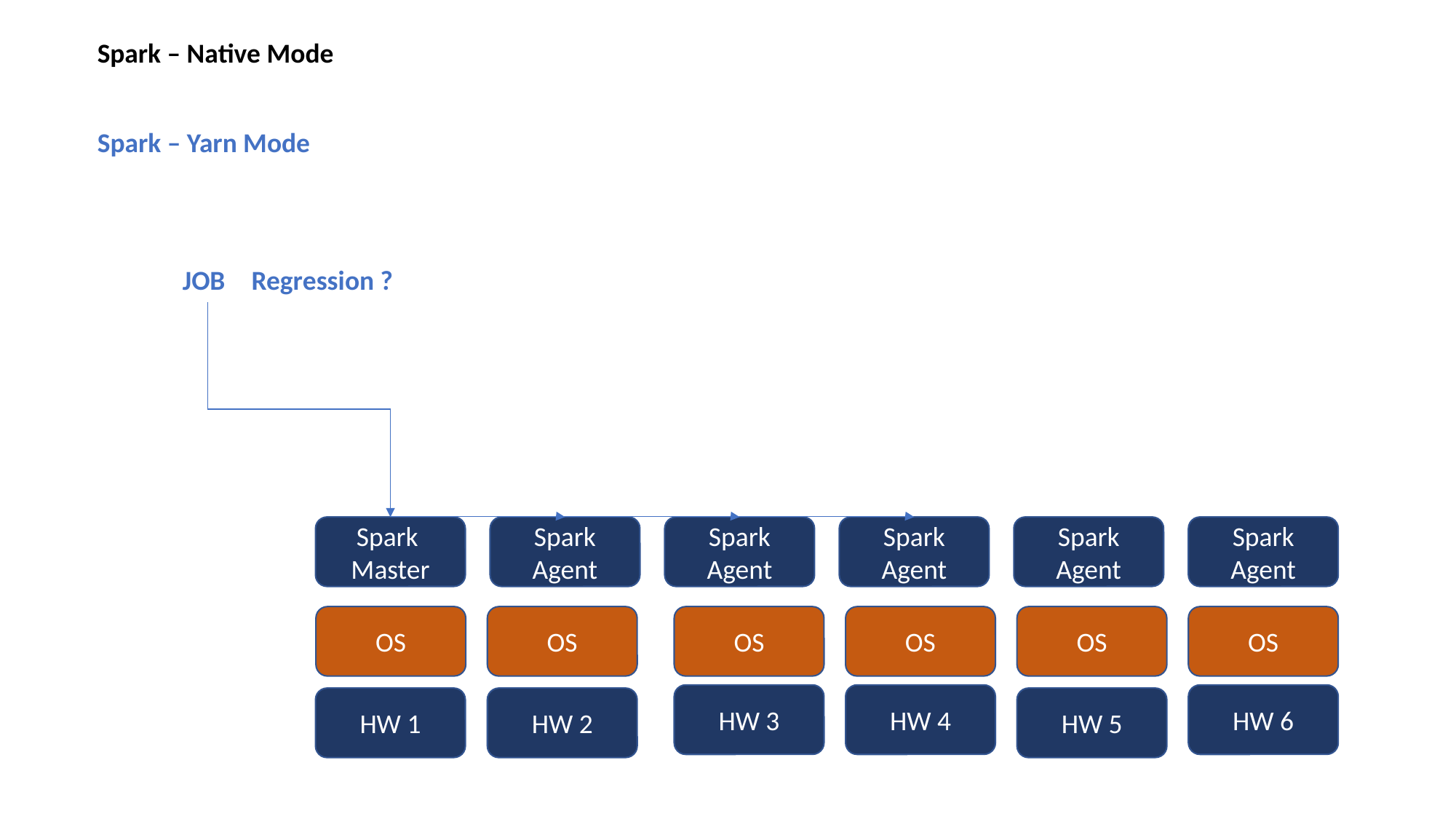

Spark – Native Mode
Spark – Yarn Mode
Regression ?
JOB
Spark
Master
Spark
Agent
Spark
Agent
Spark
Agent
Spark
Agent
Spark
Agent
OS
OS
OS
OS
OS
OS
HW 6
HW 4
HW 3
HW 1
HW 2
HW 5